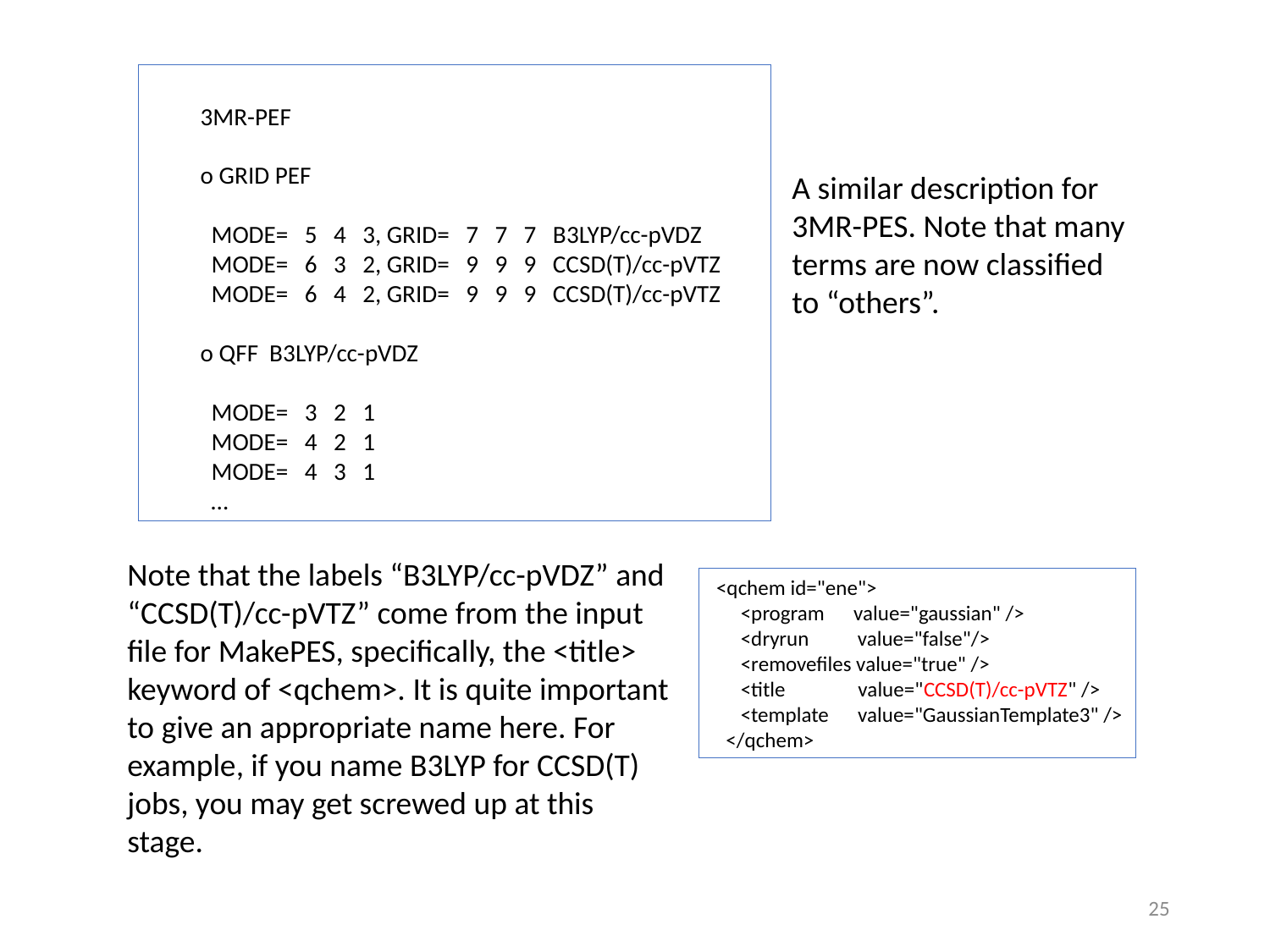

3MR-PEF

         o GRID PEF

           MODE=   5   4   3, GRID=   7   7   7   B3LYP/cc-pVDZ
           MODE=   6   3   2, GRID=   9   9   9   CCSD(T)/cc-pVTZ
           MODE=   6   4   2, GRID=   9   9   9   CCSD(T)/cc-pVTZ

         o QFF  B3LYP/cc-pVDZ

           MODE=   3   2   1
           MODE=   4   2   1
           MODE=   4   3   1
           …
A similar description for 3MR-PES. Note that many terms are now classified to “others”.
Note that the labels “B3LYP/cc-pVDZ” and “CCSD(T)/cc-pVTZ” come from the input file for MakePES, specifically, the <title> keyword of <qchem>. It is quite important to give an appropriate name here. For example, if you name B3LYP for CCSD(T) jobs, you may get screwed up at this stage.
 <qchem id="ene">
      <program      value="gaussian" />
      <dryrun          value="false"/>
      <removefiles value="true" />
      <title               value="CCSD(T)/cc-pVTZ" />
      <template      value="GaussianTemplate3" />
   </qchem>
25